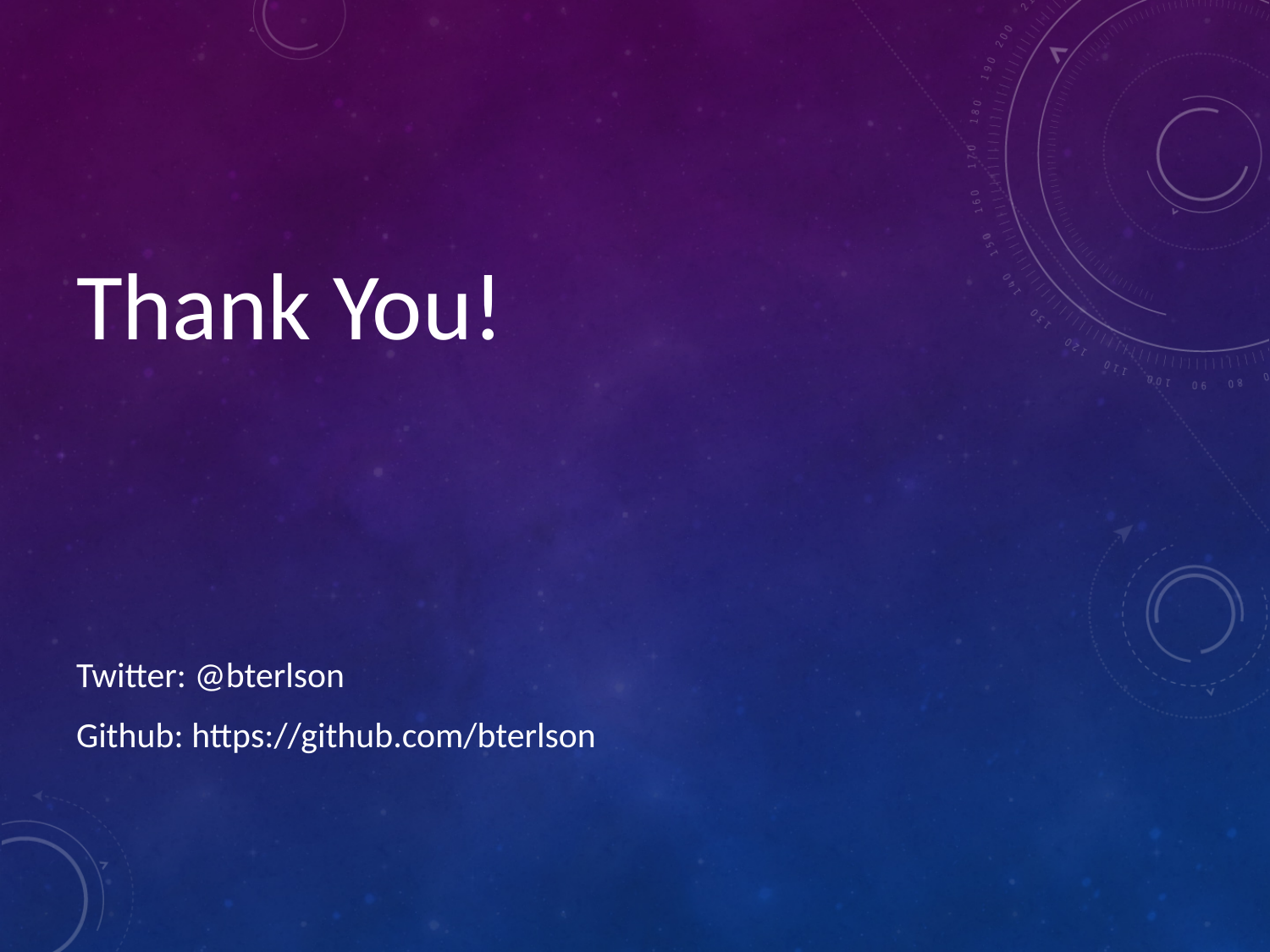

# Thank You!
Twitter: @bterlson
Github: https://github.com/bterlson